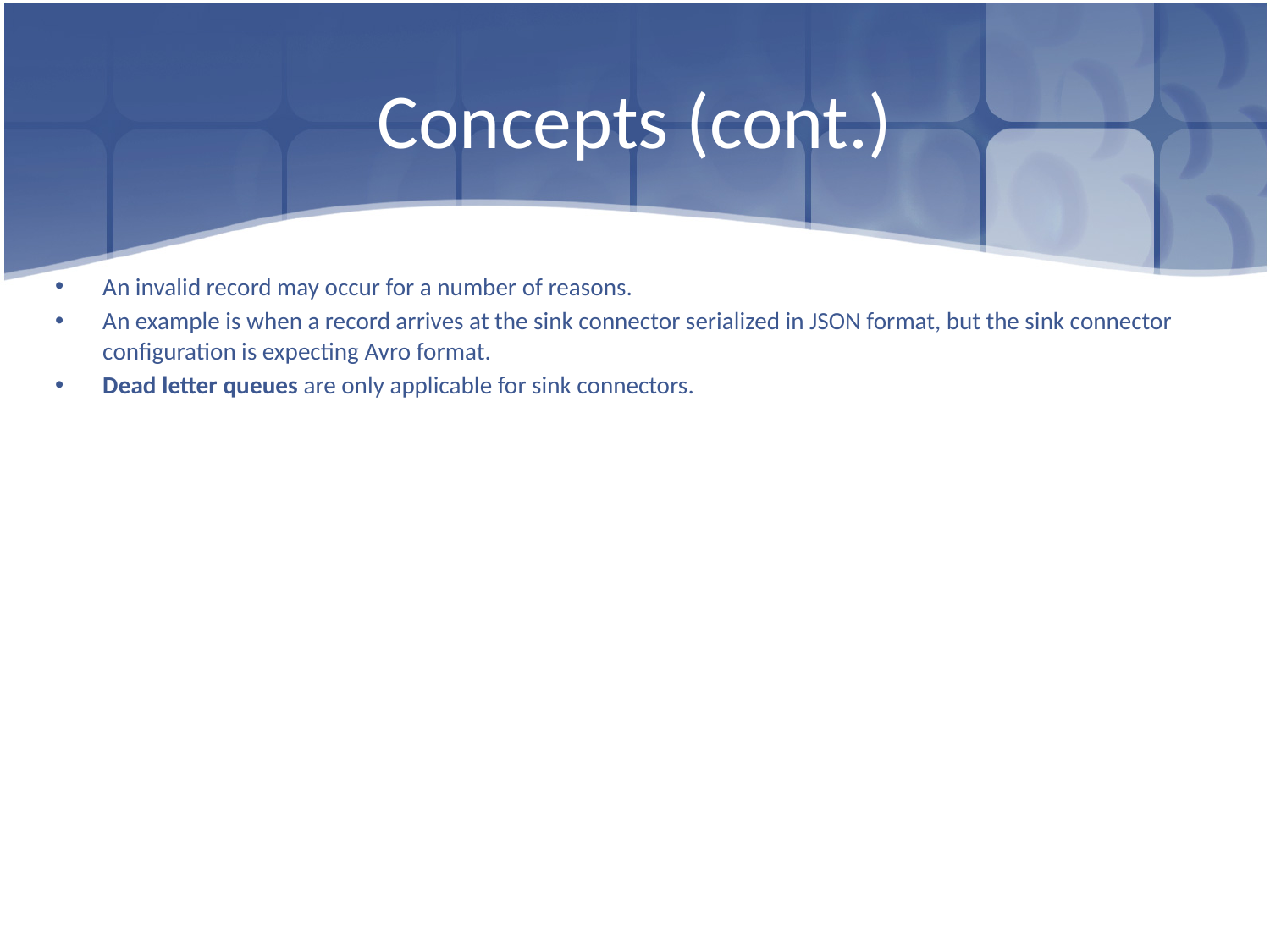

# Concepts (cont.)
An invalid record may occur for a number of reasons.
An example is when a record arrives at the sink connector serialized in JSON format, but the sink connector configuration is expecting Avro format.
Dead letter queues are only applicable for sink connectors.